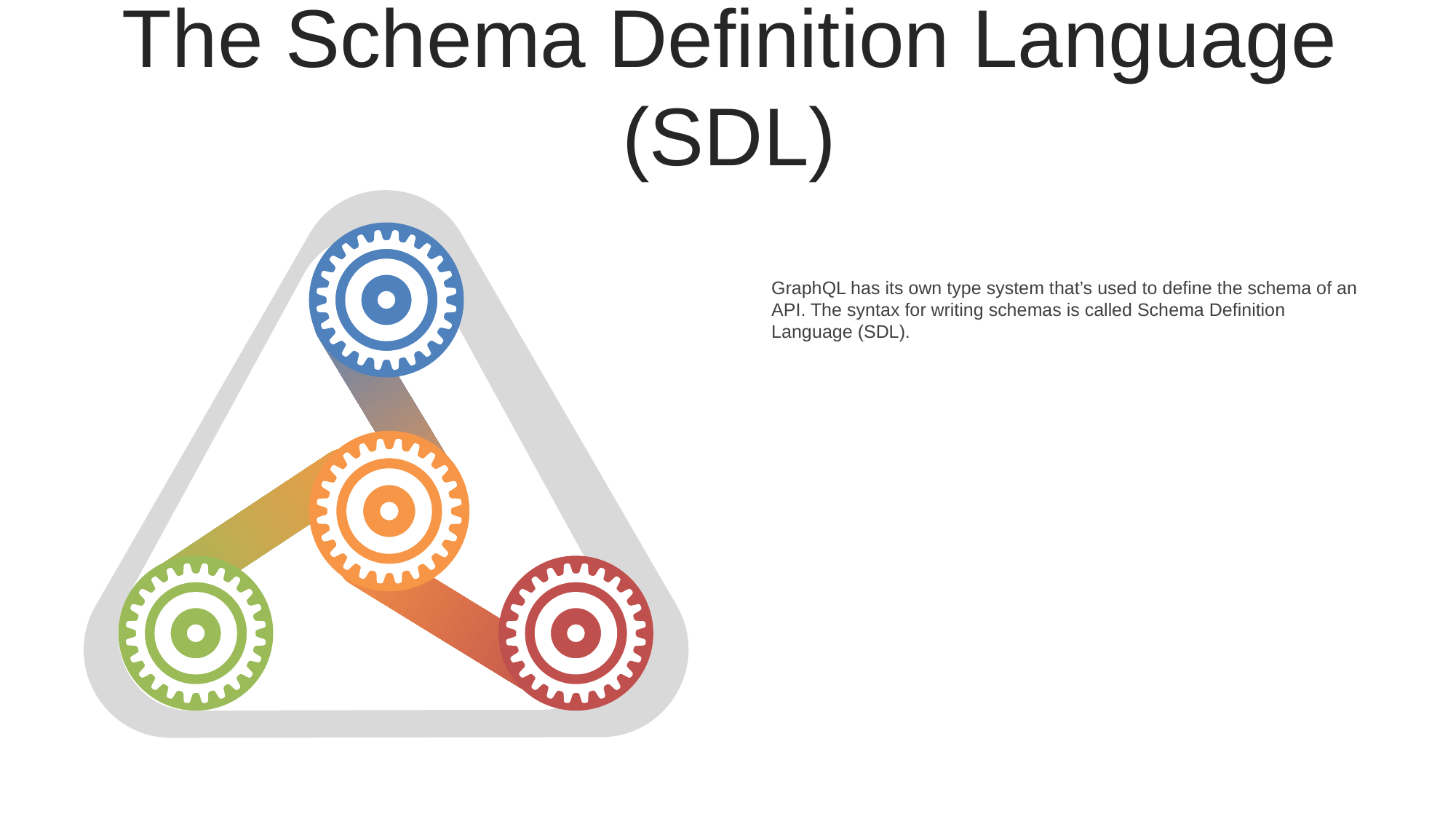

The Schema Definition Language (SDL)

GraphQL has its own type system that’s used to define the schema of an API. The syntax for writing schemas is called Schema Definition Language (SDL).

Contents Title

Contents Title

Contents Title